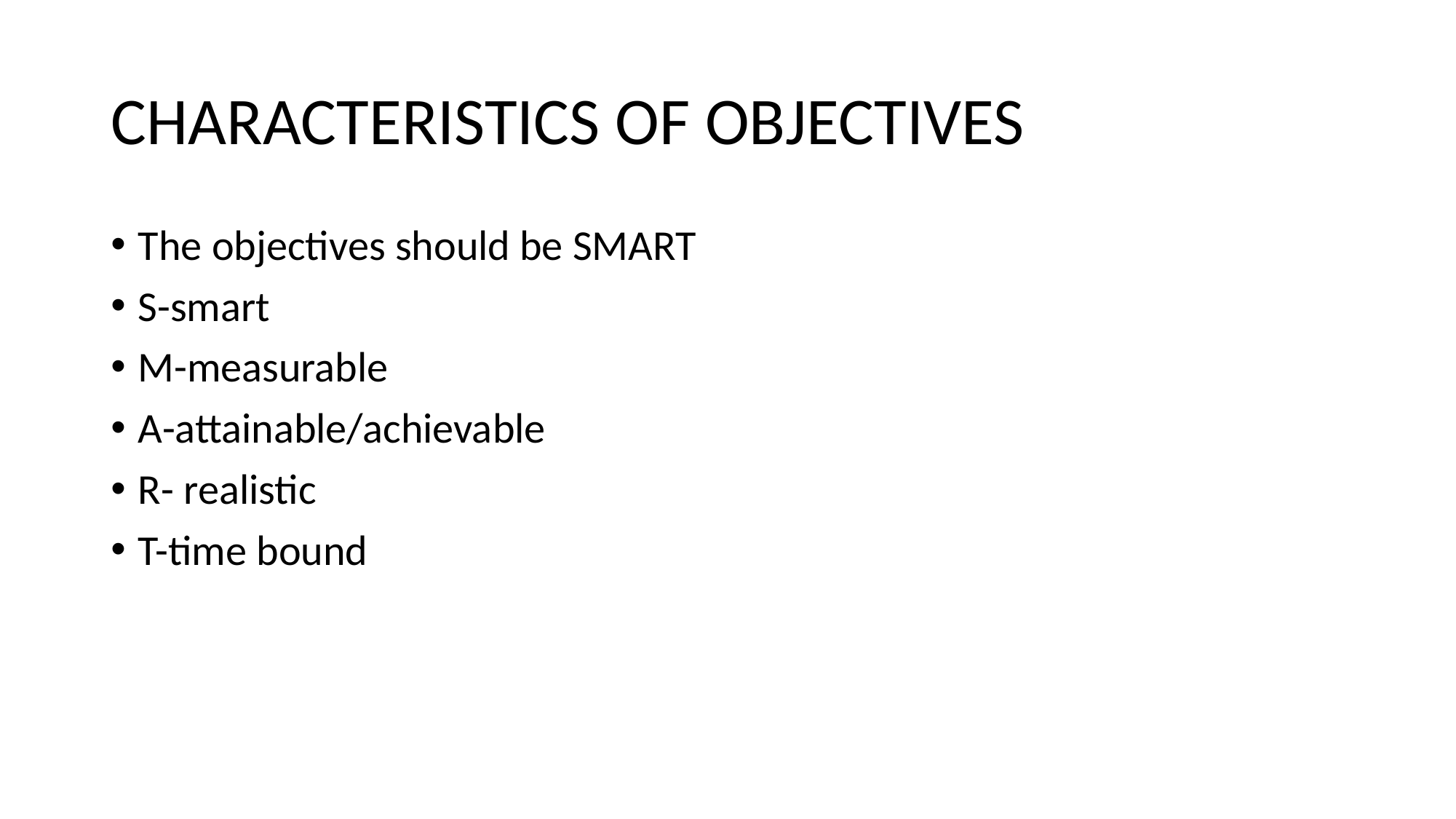

# CHARACTERISTICS OF OBJECTIVES
The objectives should be SMART
S-smart
M-measurable
A-attainable/achievable
R- realistic
T-time bound